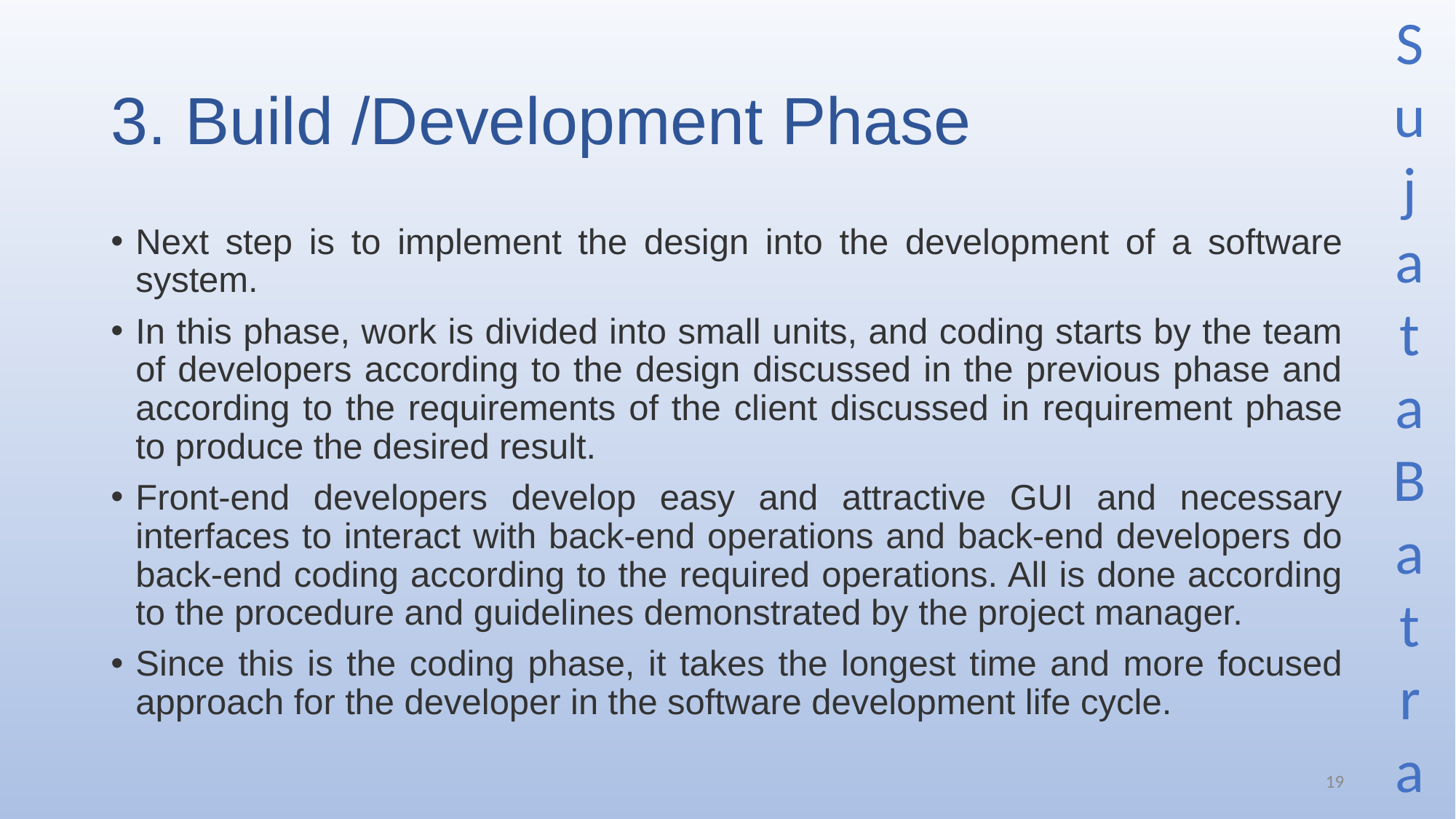

# 3. Build /Development Phase
Next step is to implement the design into the development of a software system.
In this phase, work is divided into small units, and coding starts by the team of developers according to the design discussed in the previous phase and according to the requirements of the client discussed in requirement phase to produce the desired result.
Front-end developers develop easy and attractive GUI and necessary interfaces to interact with back-end operations and back-end developers do back-end coding according to the required operations. All is done according to the procedure and guidelines demonstrated by the project manager.
Since this is the coding phase, it takes the longest time and more focused approach for the developer in the software development life cycle.

19